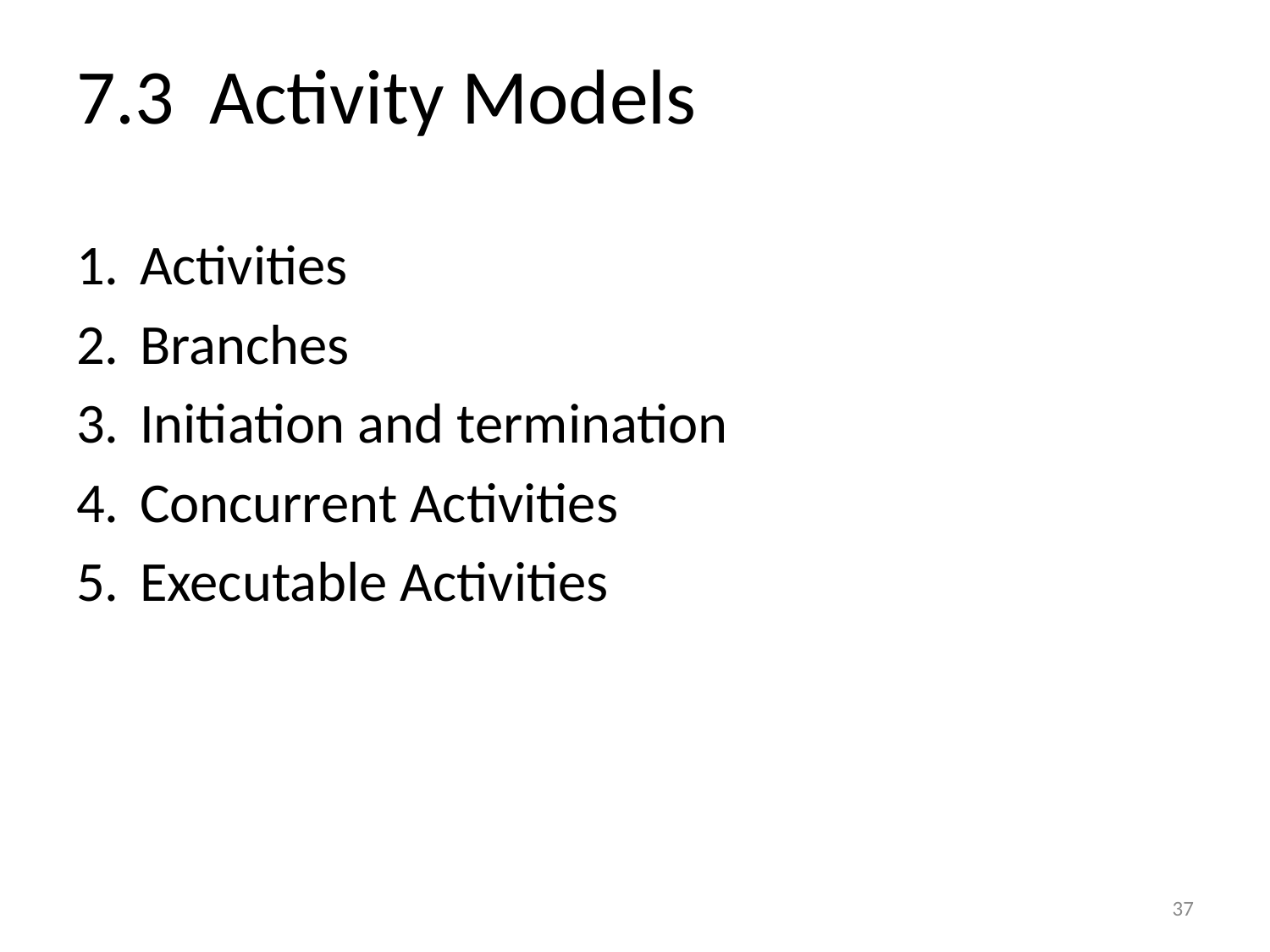

# 7.3  Activity Models
Activities
Branches
Initiation and termination
Concurrent Activities
Executable Activities

37